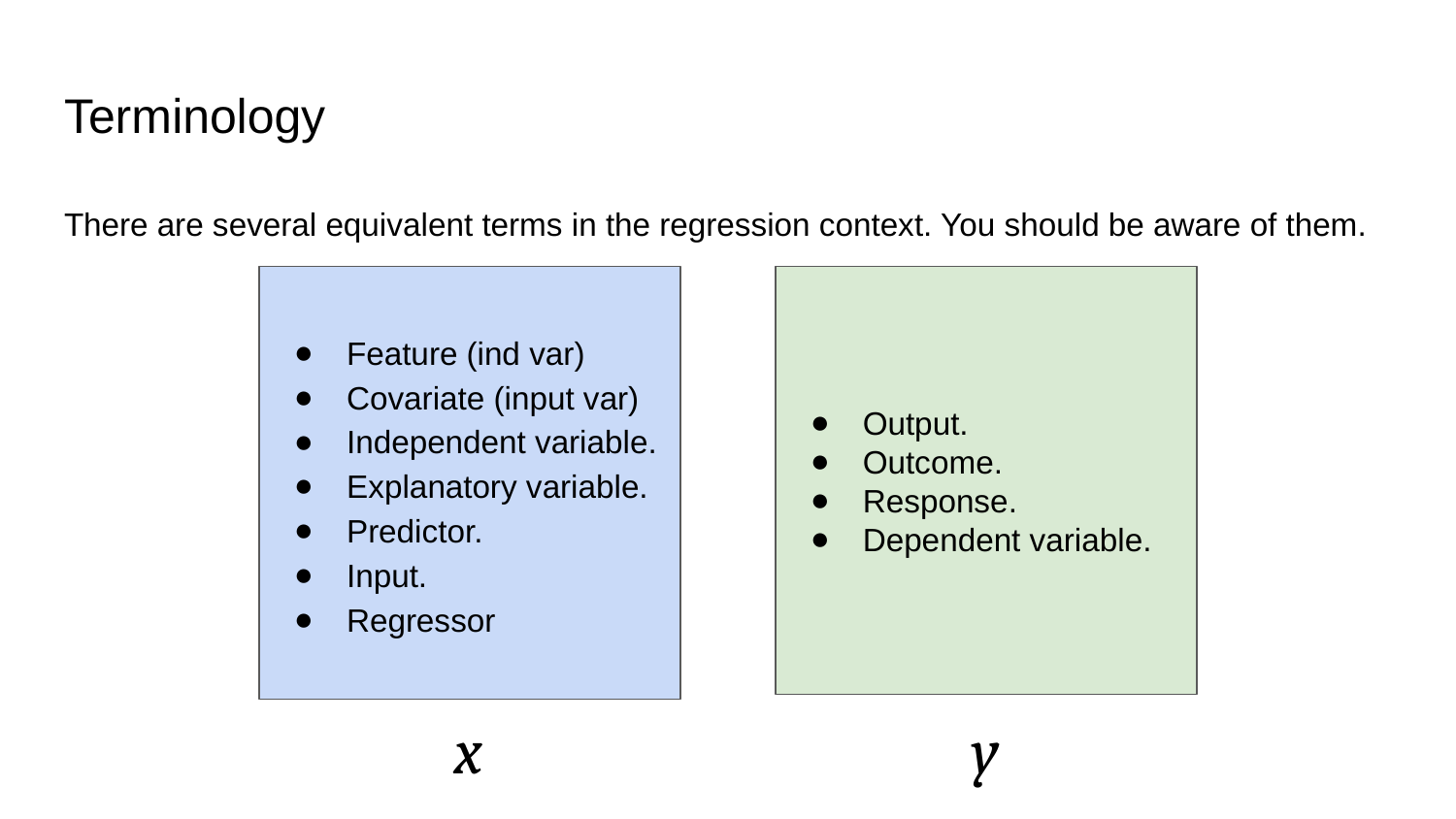

# Terminology
There are several equivalent terms in the regression context. You should be aware of them.
Feature (ind var)
Covariate (input var)
Independent variable.
Explanatory variable.
Predictor.
Input.
Regressor
Output.
Outcome.
Response.
Dependent variable.
x
y